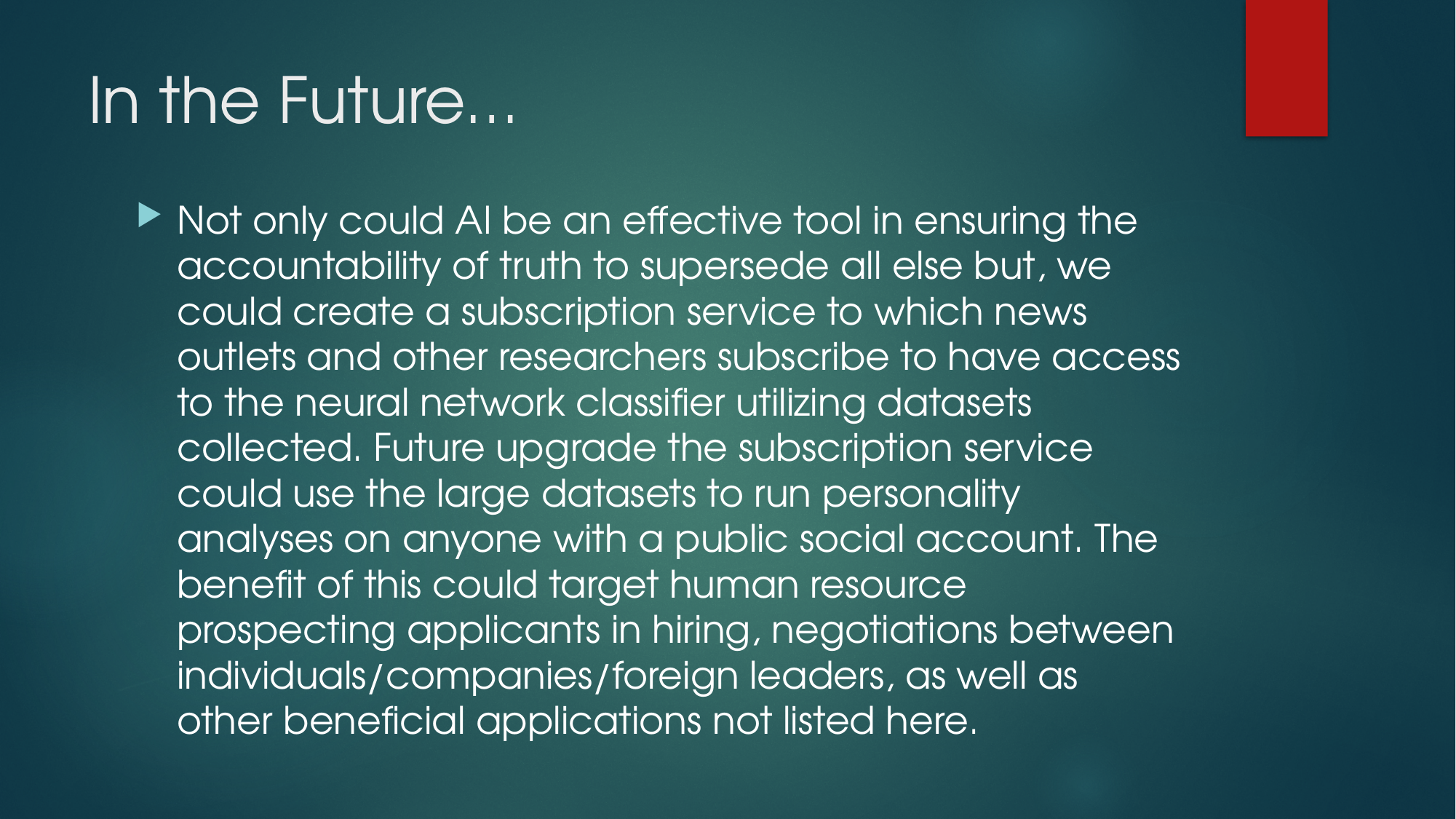

# In the Future…
Not only could AI be an effective tool in ensuring the accountability of truth to supersede all else but, we could create a subscription service to which news outlets and other researchers subscribe to have access to the neural network classifier utilizing datasets collected. Future upgrade the subscription service could use the large datasets to run personality analyses on anyone with a public social account. The benefit of this could target human resource prospecting applicants in hiring, negotiations between individuals/companies/foreign leaders, as well as other beneficial applications not listed here.